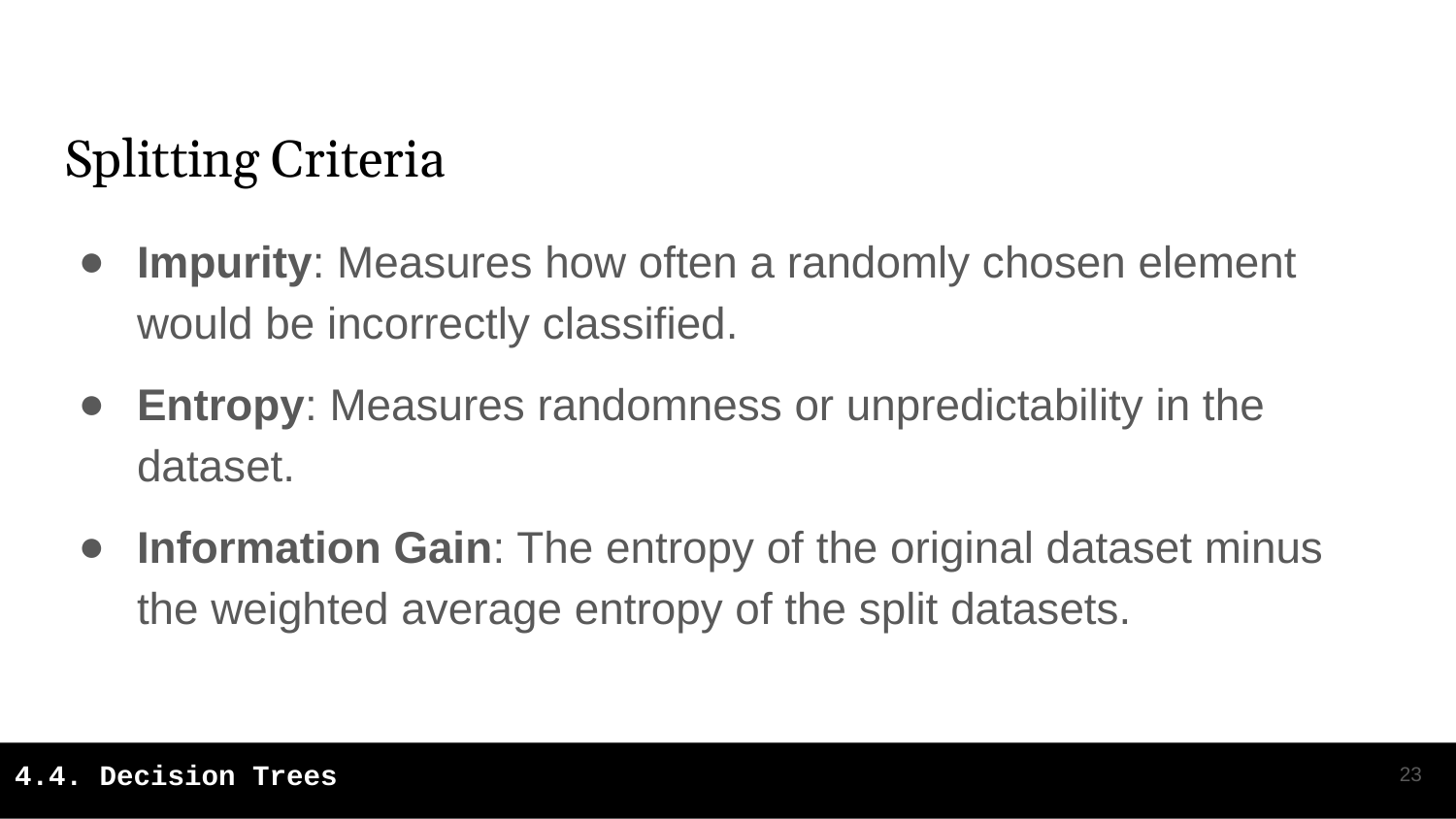

# Splitting Criteria
Impurity: Measures how often a randomly chosen element would be incorrectly classified.
Entropy: Measures randomness or unpredictability in the dataset.
Information Gain: The entropy of the original dataset minus the weighted average entropy of the split datasets.
23
4.4. Decision Trees